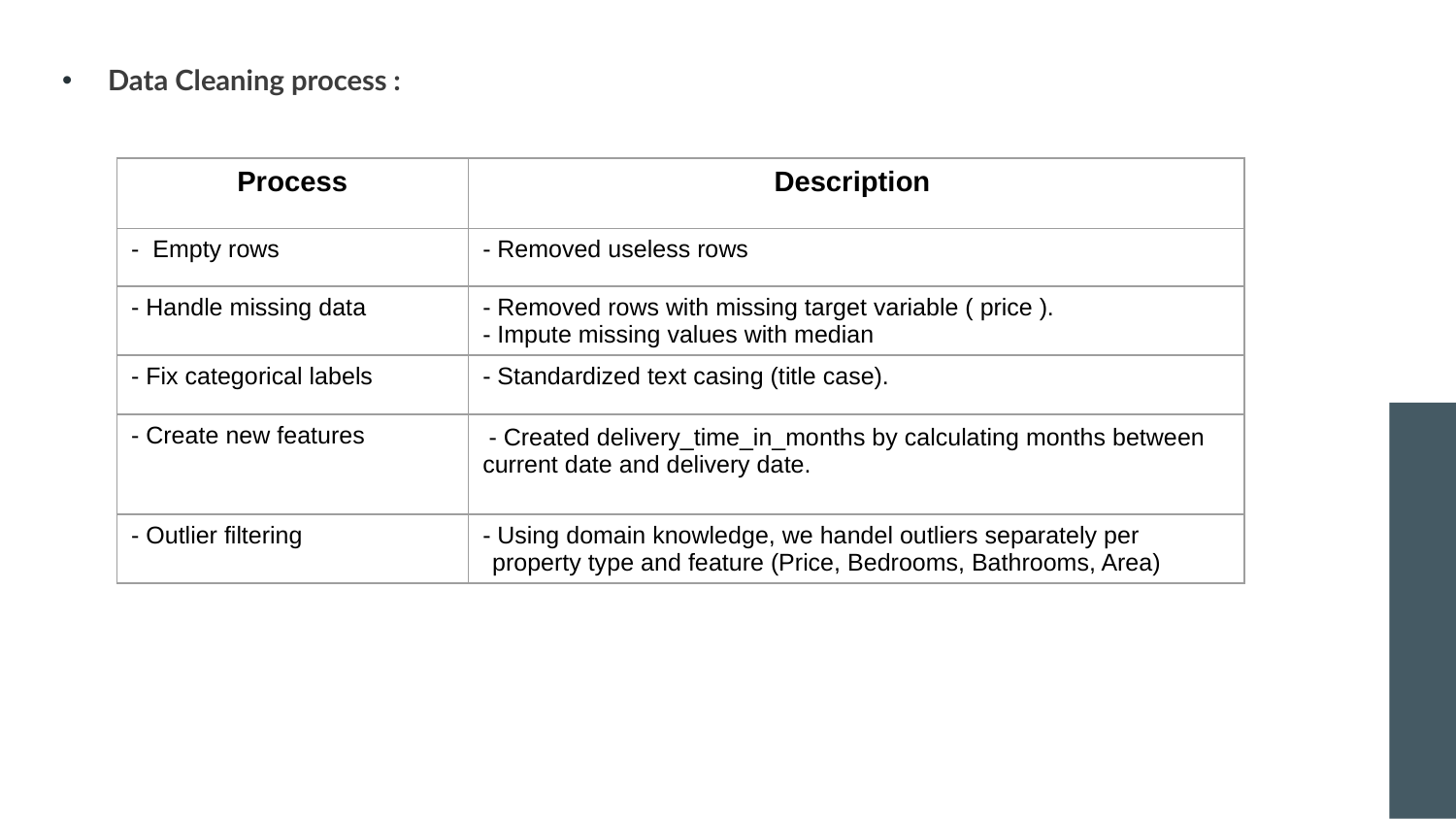

Data Cleaning process :

| Process | Description |
| --- | --- |
| - Empty rows | - Removed useless rows |
| - Handle missing data | - Removed rows with missing target variable ( price ). - Impute missing values with median |
| - Fix categorical labels | - Standardized text casing (title case). |
| - Create new features | - Created delivery\_time\_in\_months by calculating months between current date and delivery date. |
| - Outlier filtering | - Using domain knowledge, we handel outliers separately per property type and feature (Price, Bedrooms, Bathrooms, Area) |